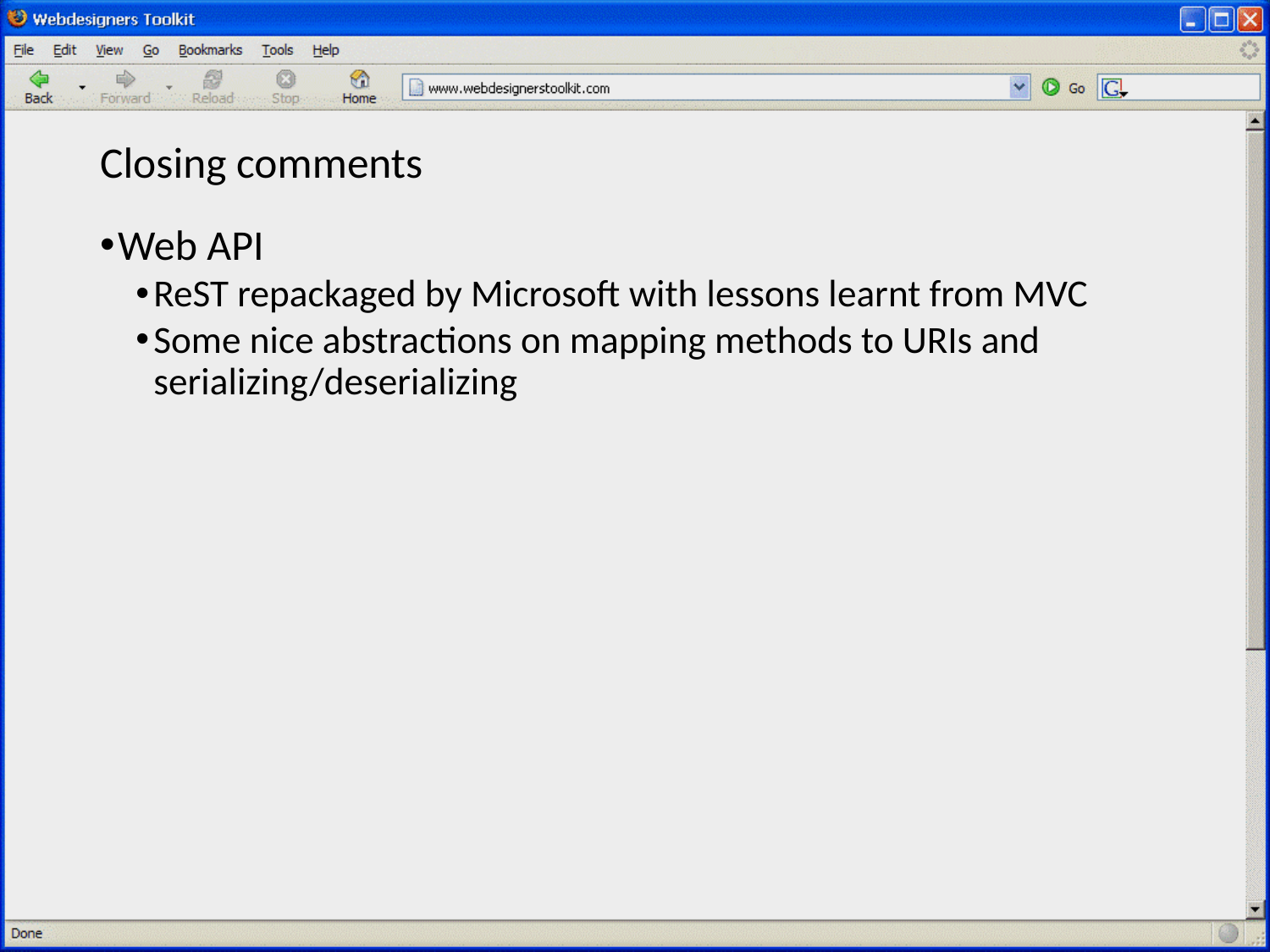

# Closing comments
Web API
ReST repackaged by Microsoft with lessons learnt from MVC
Some nice abstractions on mapping methods to URIs and serializing/deserializing